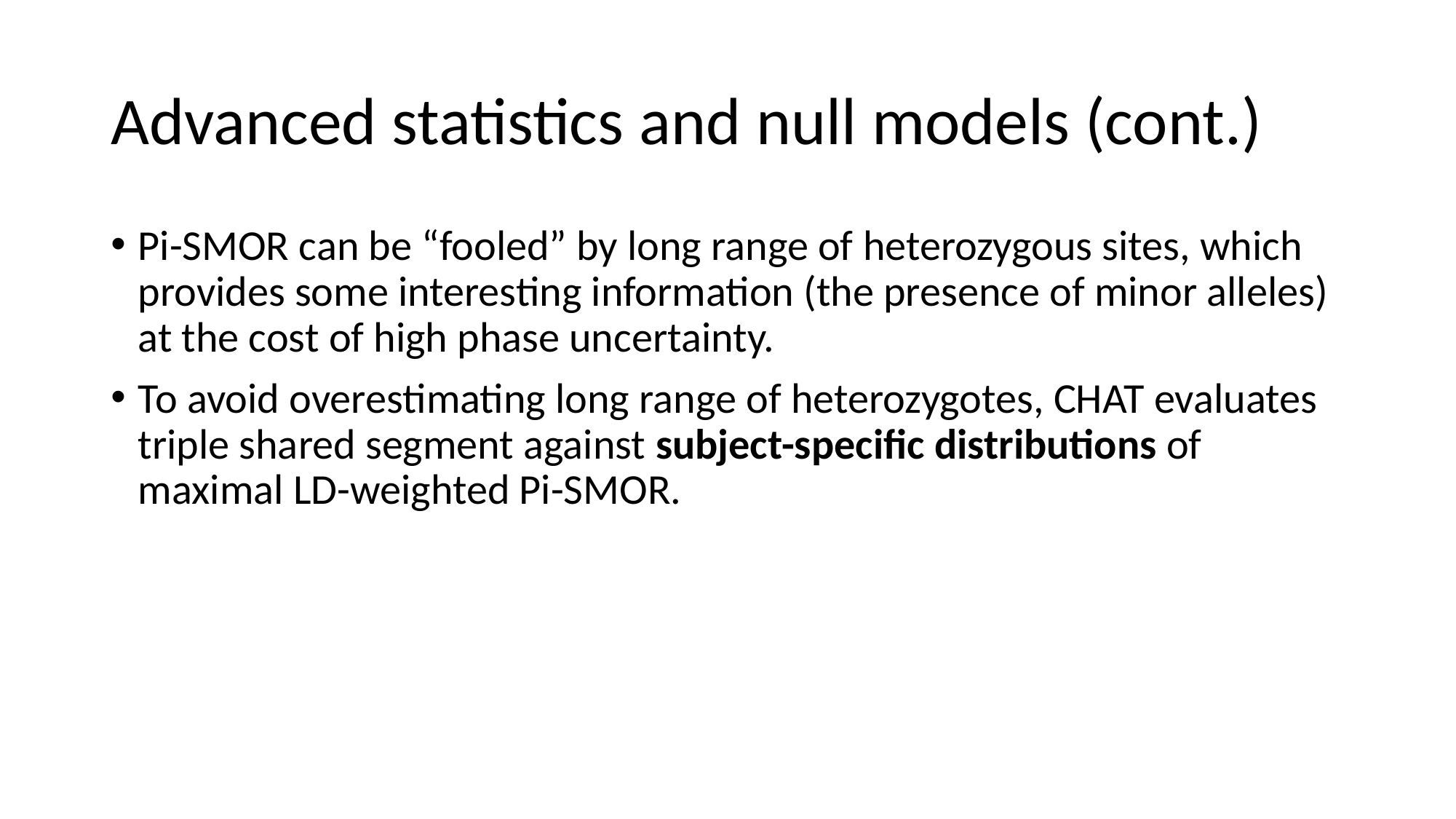

# Advanced statistics and null models (cont.)
Pi-SMOR can be “fooled” by long range of heterozygous sites, which provides some interesting information (the presence of minor alleles) at the cost of high phase uncertainty.
To avoid overestimating long range of heterozygotes, CHAT evaluates triple shared segment against subject-specific distributions of maximal LD-weighted Pi-SMOR.